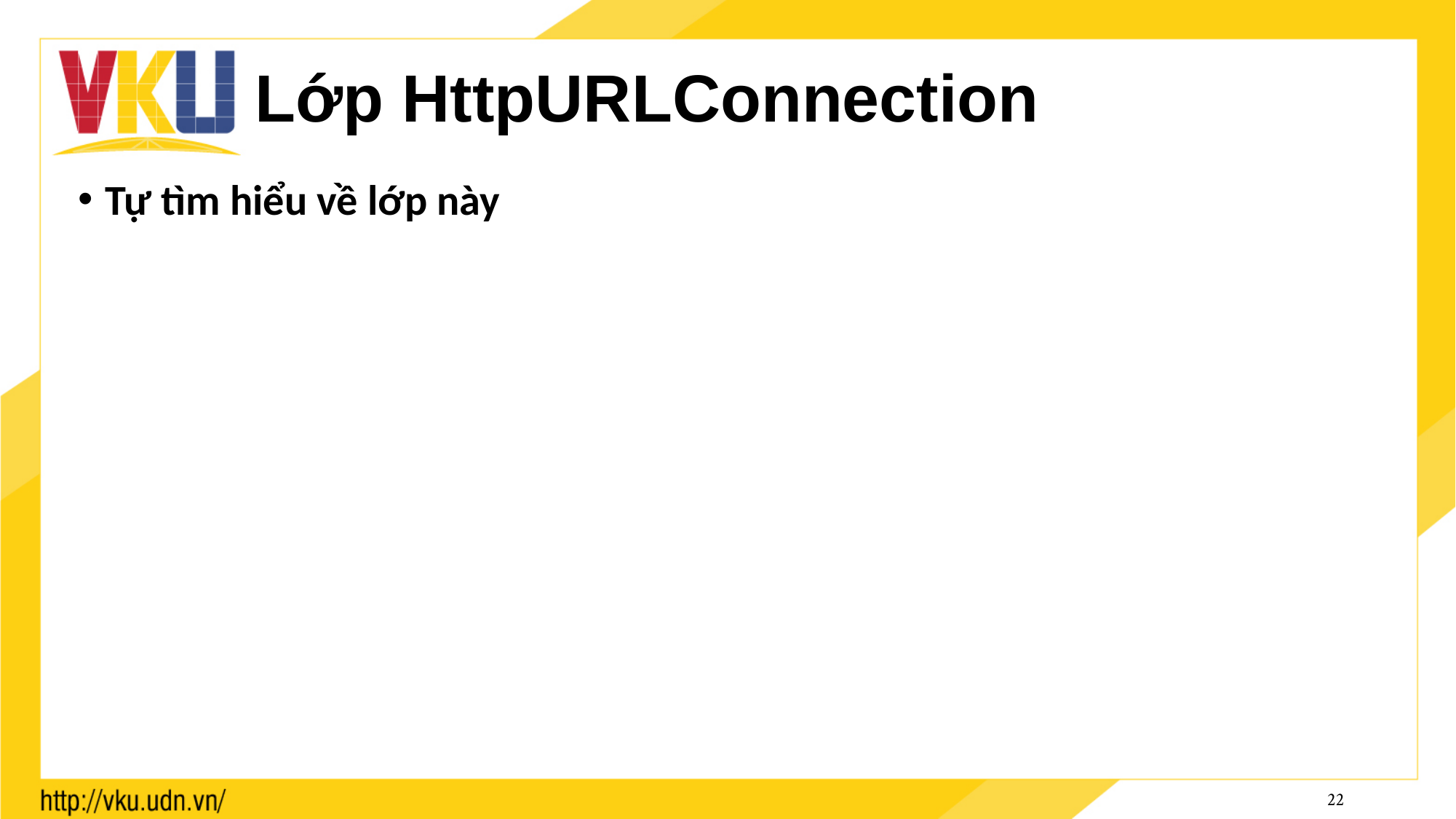

# Lớp HttpURLConnection
Tự tìm hiểu về lớp này

22